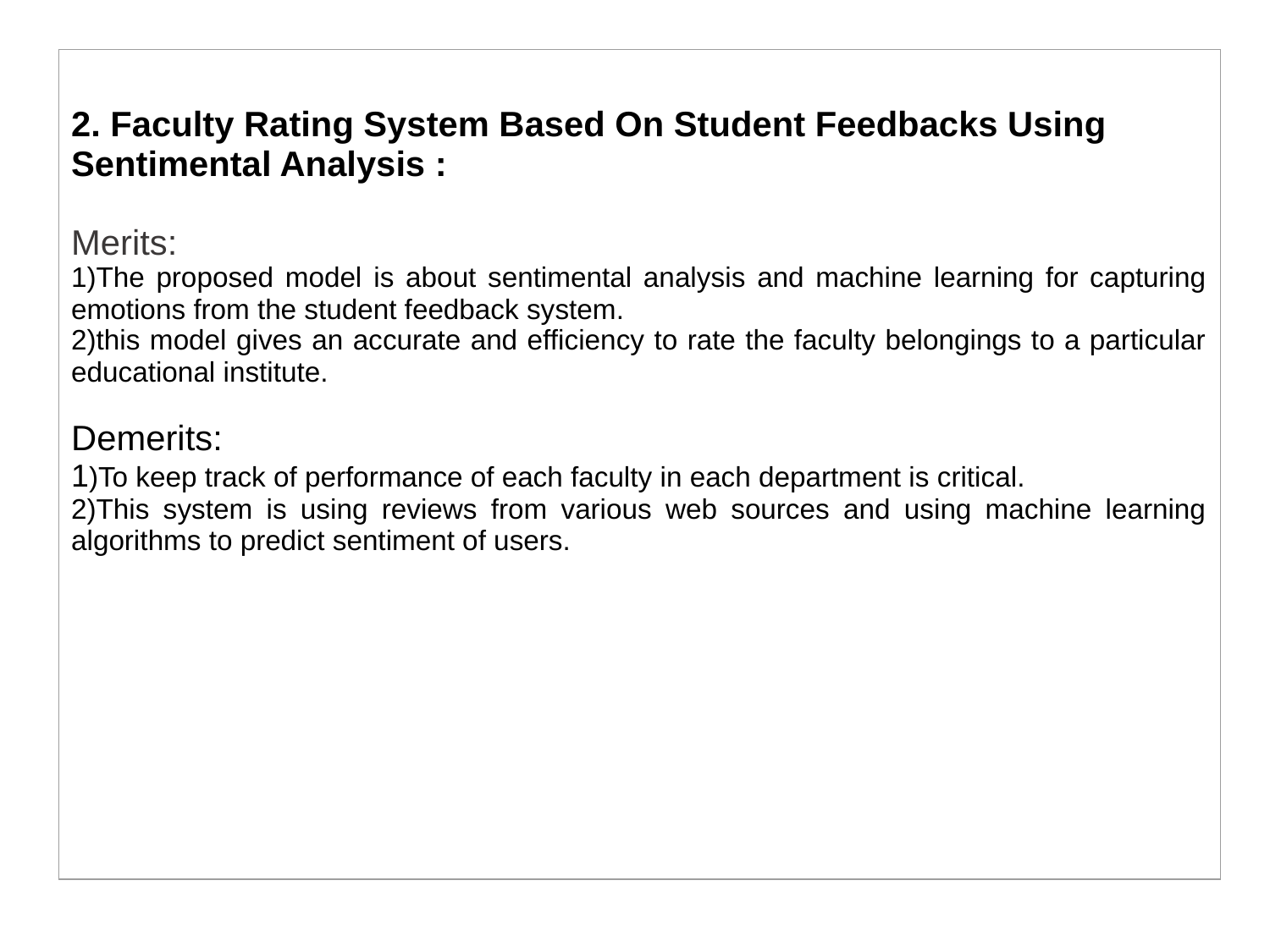

| 2. Faculty Rating System Based On Student Feedbacks Using Sentimental Analysis : Merits: 1)The proposed model is about sentimental analysis and machine learning for capturing emotions from the student feedback system. 2)this model gives an accurate and efficiency to rate the faculty belongings to a particular educational institute. Demerits: 1)To keep track of performance of each faculty in each department is critical. 2)This system is using reviews from various web sources and using machine learning algorithms to predict sentiment of users. |
| --- |